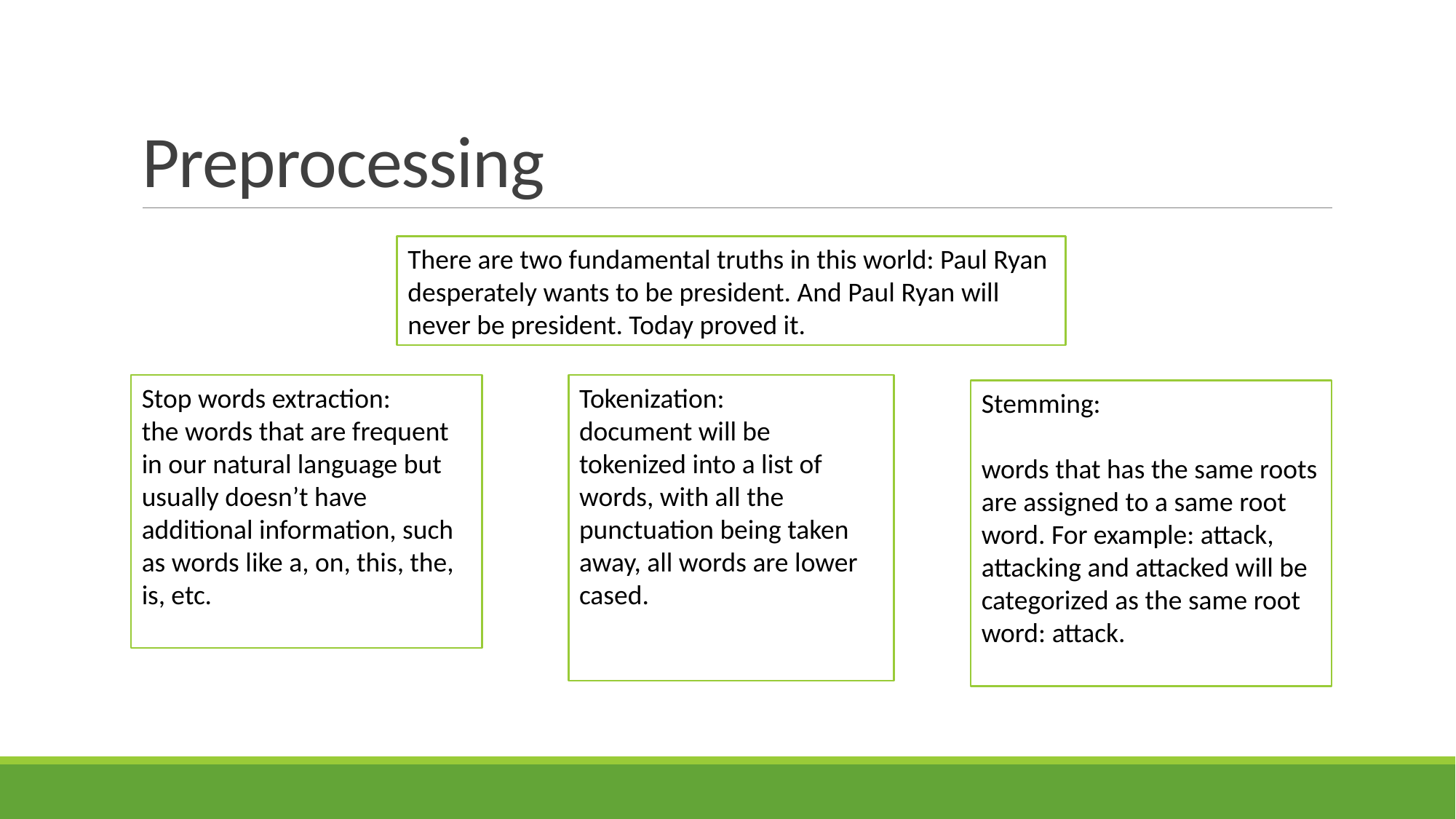

# Preprocessing
There are two fundamental truths in this world: Paul Ryan desperately wants to be president. And Paul Ryan will never be president. Today proved it.
Stop words extraction:
the words that are frequent in our natural language but usually doesn’t have additional information, such as words like a, on, this, the, is, etc.

Tokenization:
document will be tokenized into a list of words, with all the punctuation being taken away, all words are lower cased.

Stemming:

words that has the same roots are assigned to a same root word. For example: attack, attacking and attacked will be categorized as the same root word: attack.